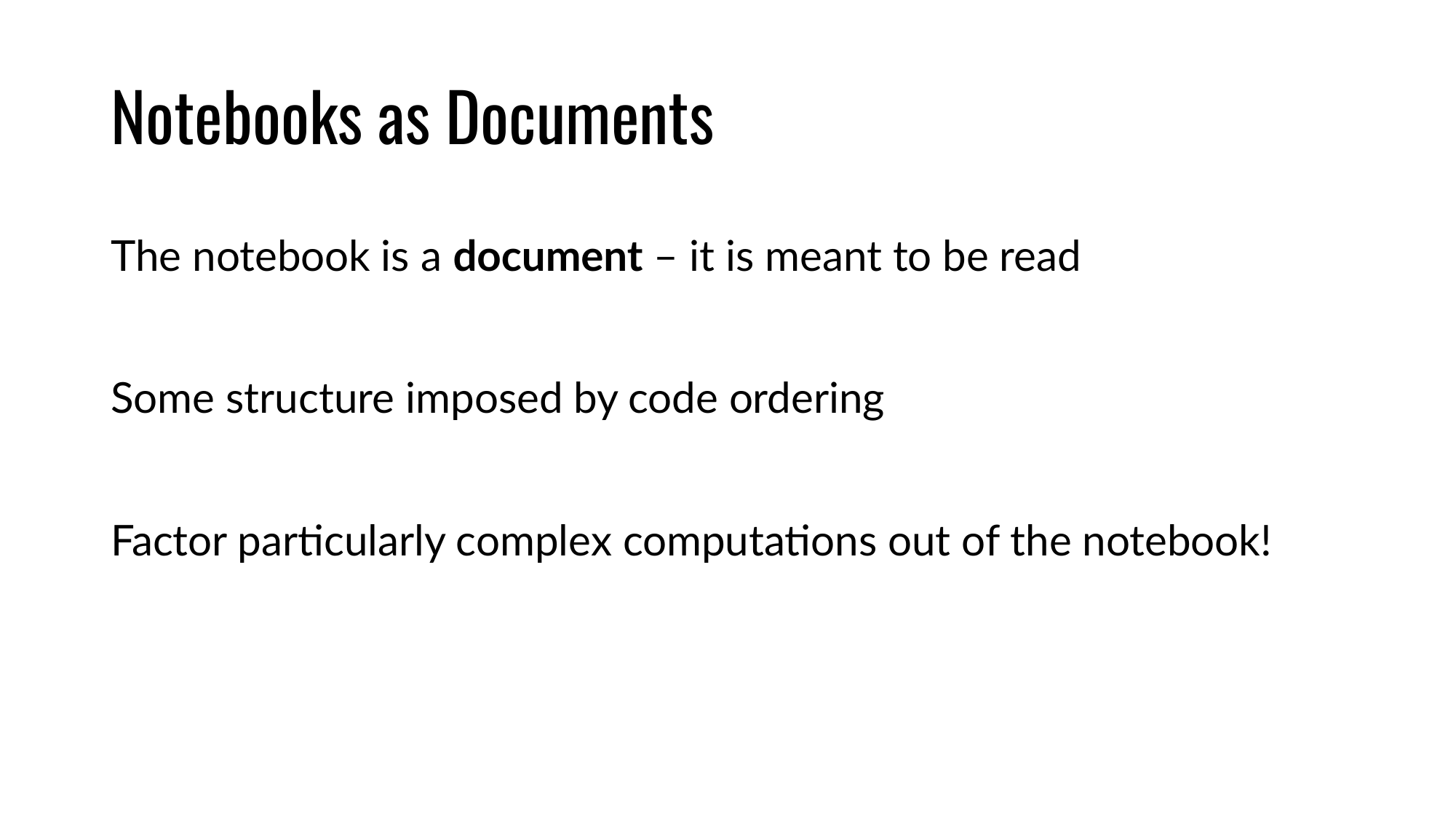

# Notebooks as Documents
The notebook is a document – it is meant to be read

Some structure imposed by code ordering

Factor particularly complex computations out of the notebook!